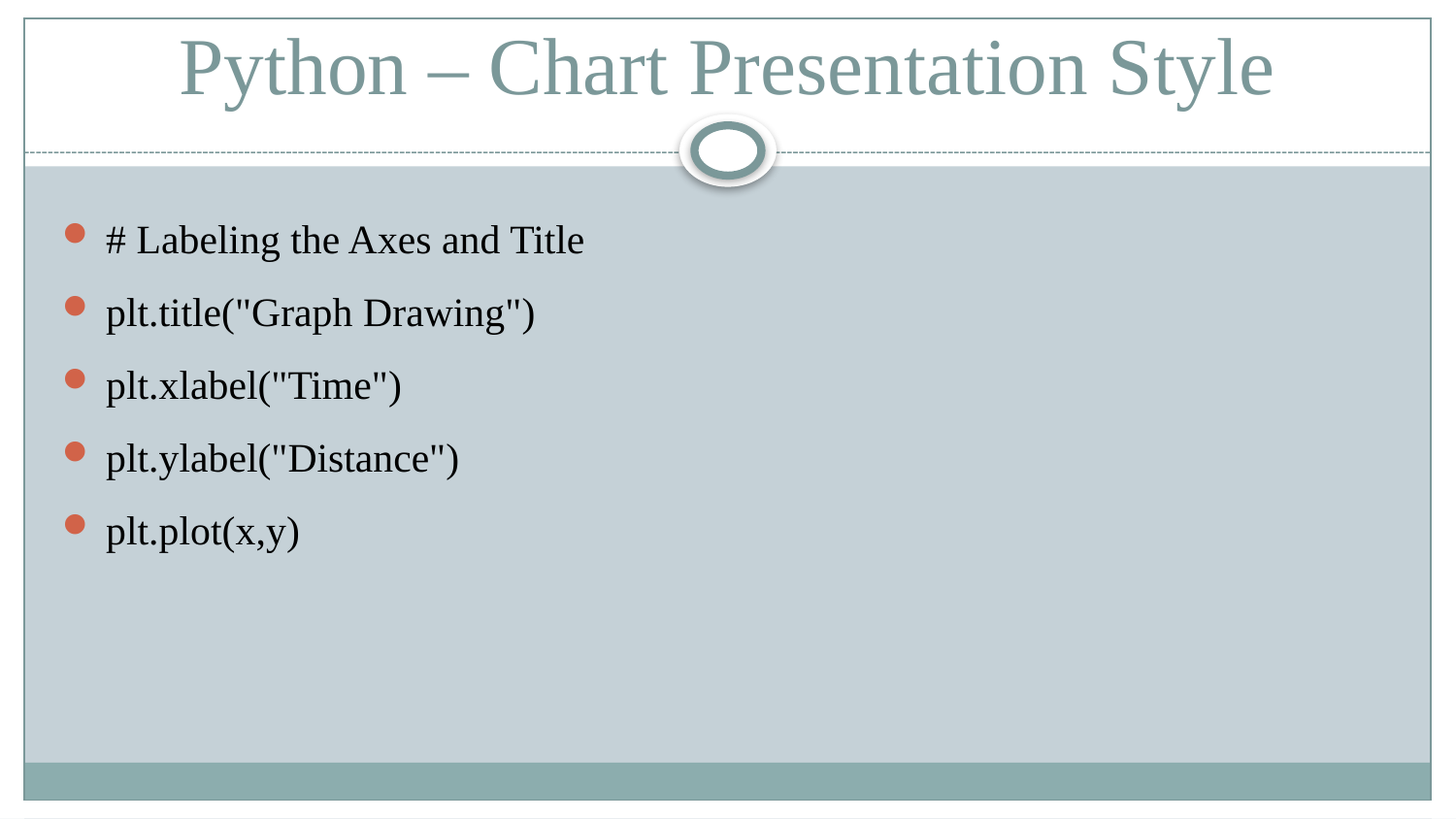

# Python – Chart Presentation Style
# Labeling the Axes and Title
plt.title("Graph Drawing")
plt.xlabel("Time")
plt.ylabel("Distance")
plt.plot(x,y)